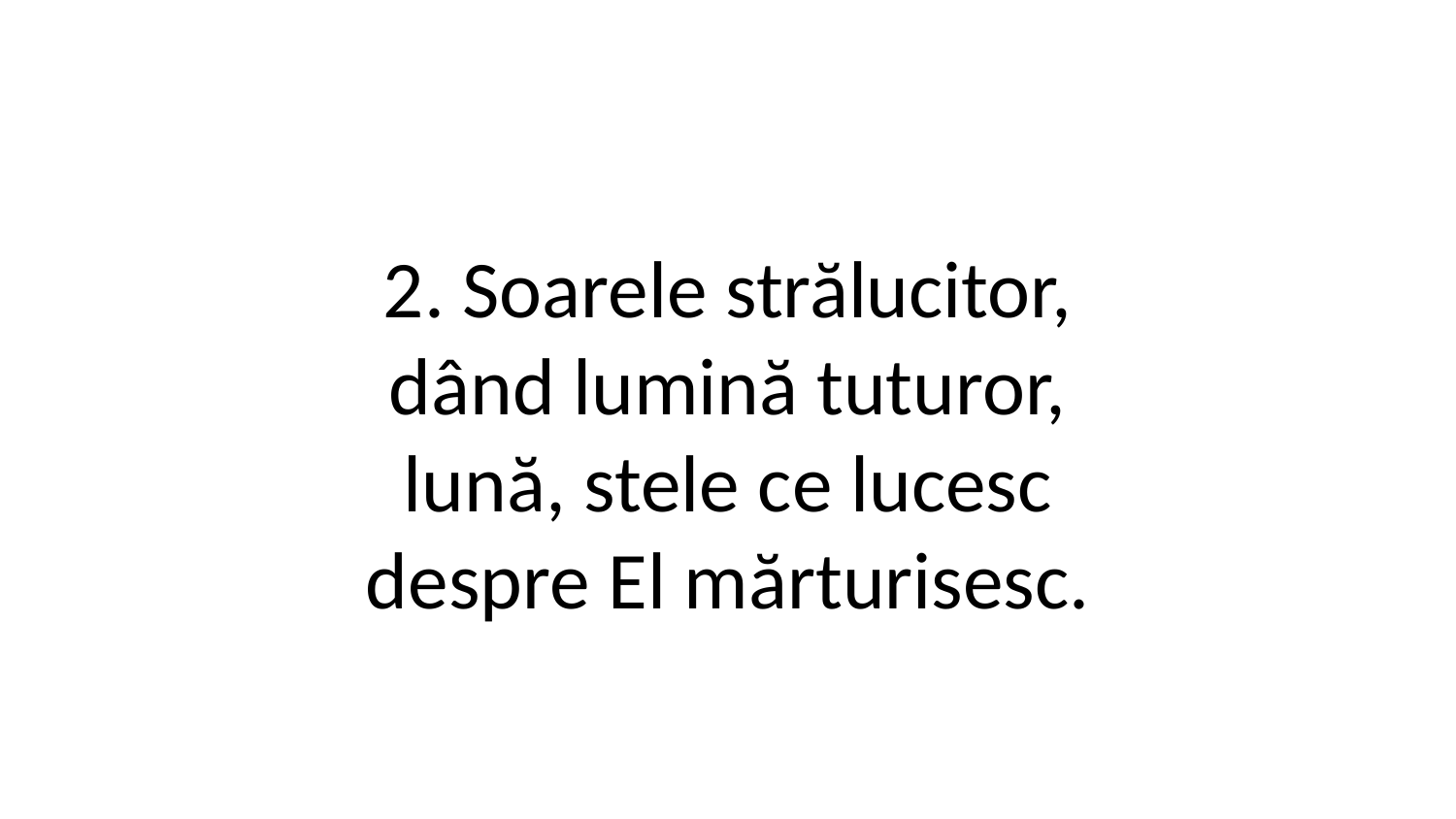

2. Soarele strălucitor,
dând lumină tuturor,
lună, stele ce lucesc
despre El mărturisesc.